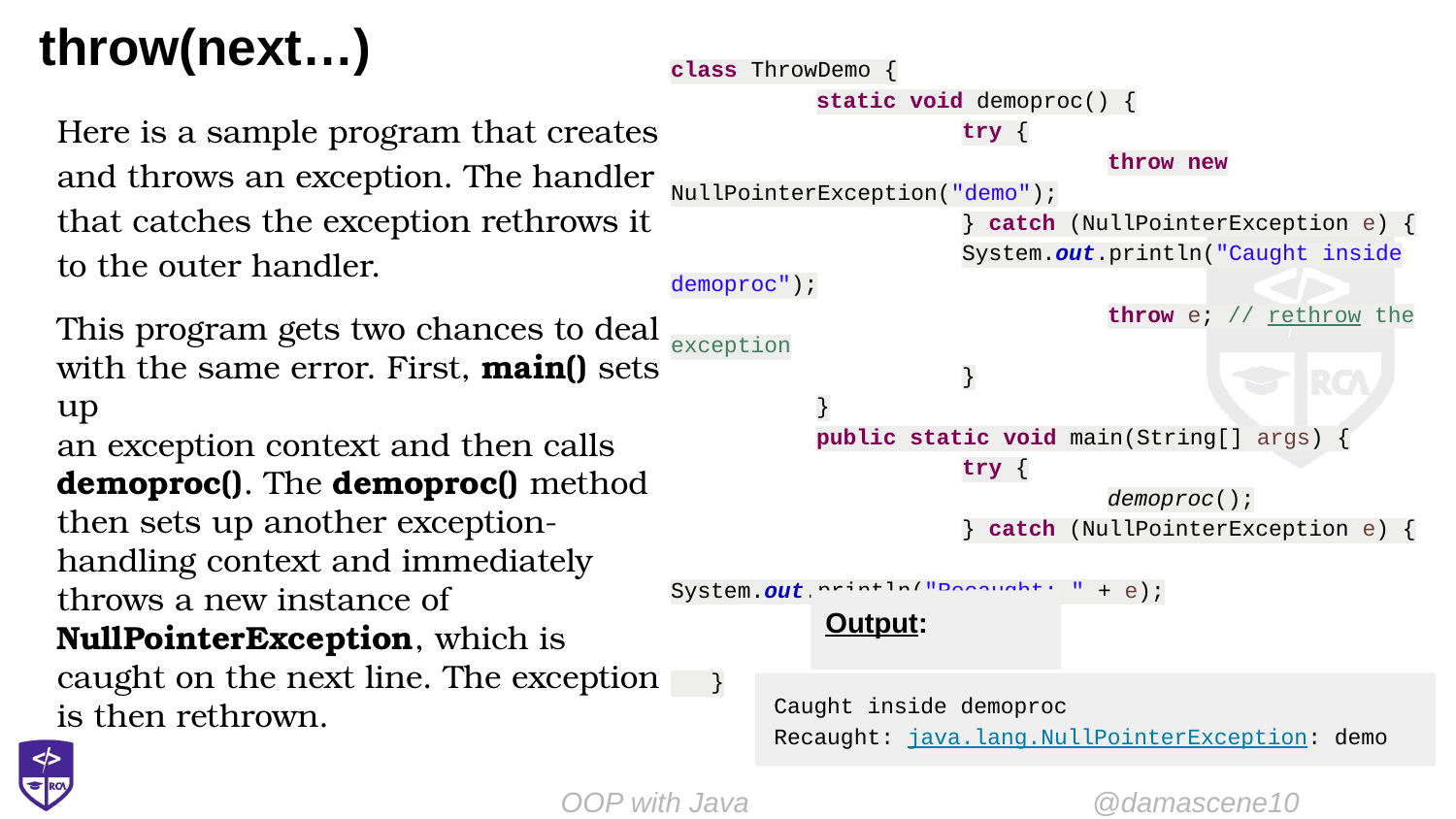

# throw(next…)
class ThrowDemo {
	static void demoproc() {
		try {
			throw new NullPointerException("demo");
		} catch (NullPointerException e) {
		System.out.println("Caught inside demoproc");
			throw e; // rethrow the exception
		}
	}
	public static void main(String[] args) {
		try {
			demoproc();
		} catch (NullPointerException e) {
			System.out.println("Recaught: " + e);
		}
	}
   }

Here is a sample program that creates and throws an exception. The handler that catches the exception rethrows it to the outer handler.
This program gets two chances to deal with the same error. First, main() sets up
an exception context and then calls demoproc(). The demoproc() method then sets up another exception-handling context and immediately throws a new instance of NullPointerException, which is caught on the next line. The exception is then rethrown.

Output:
Caught inside demoproc
Recaught: java.lang.NullPointerException: demo
`